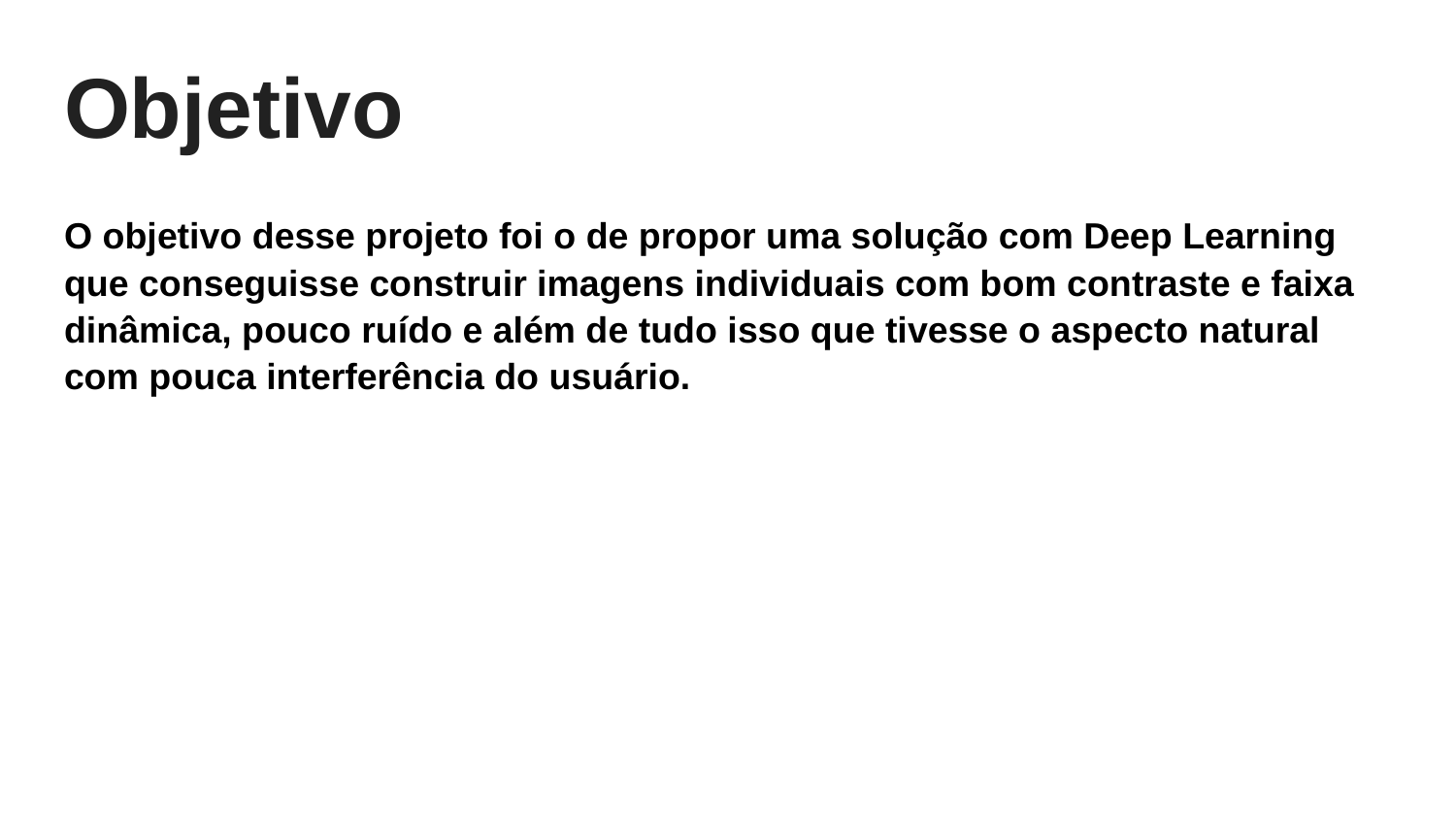

# Objetivo
O objetivo desse projeto foi o de propor uma solução com Deep Learning que conseguisse construir imagens individuais com bom contraste e faixa dinâmica, pouco ruído e além de tudo isso que tivesse o aspecto natural com pouca interferência do usuário.